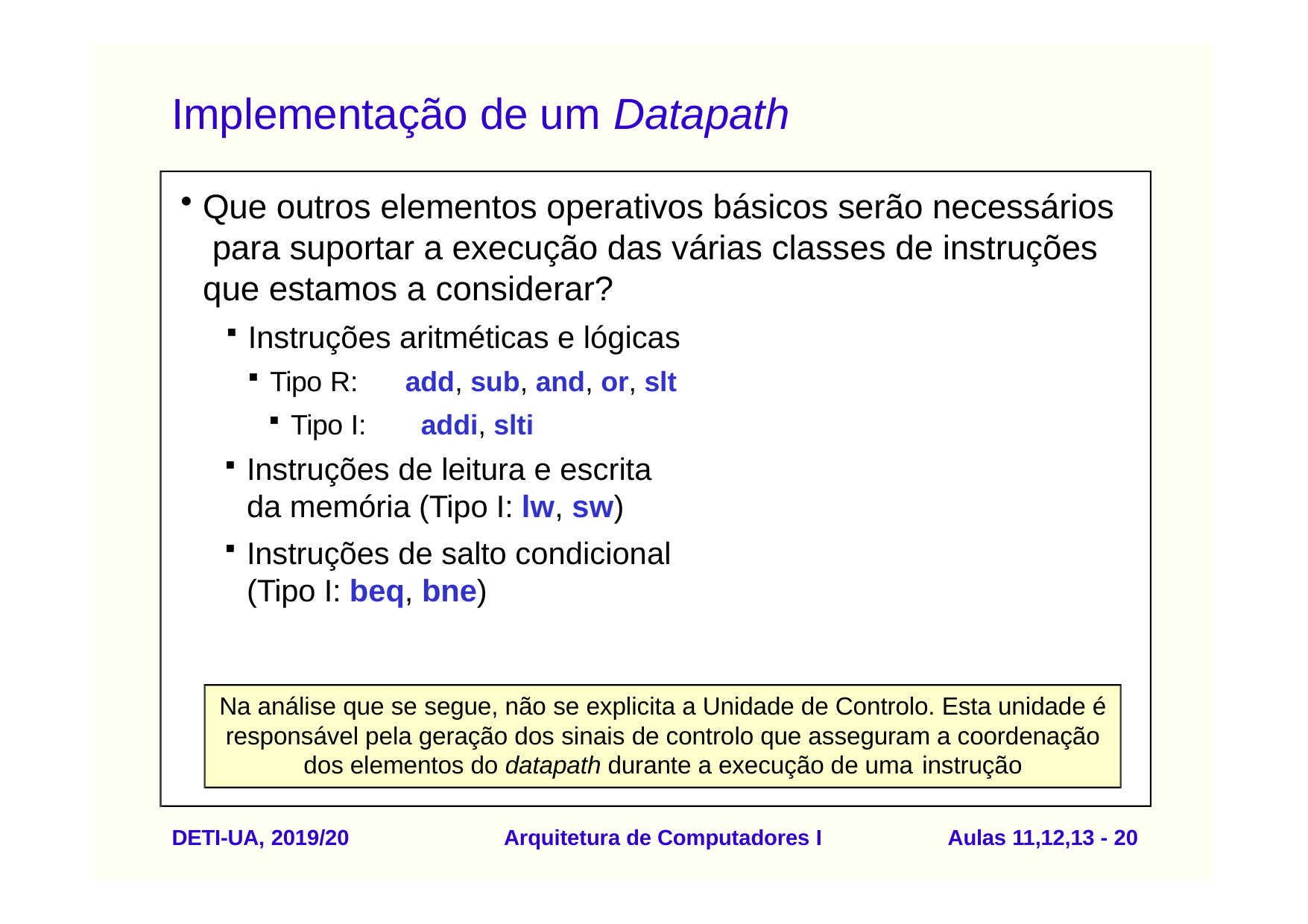

# Implementação de um Datapath

Que outros elementos operativos básicos serão necessários  para suportar a execução das várias classes de instruções  que estamos a considerar?
Instruções aritméticas e lógicas
Tipo R:	add, sub, and, or, slt
Tipo I:	addi, slti
Instruções de leitura e escrita da memória (Tipo I: lw, sw)
Instruções de salto condicional (Tipo I: beq, bne)

Na análise que se segue, não se explicita a Unidade de Controlo. Esta unidade é  responsável pela geração dos sinais de controlo que asseguram a coordenação  dos elementos do datapath durante a execução de uma instrução
DETI-UA, 2019/20
Arquitetura de Computadores I
Aulas 11,12,13 - 20